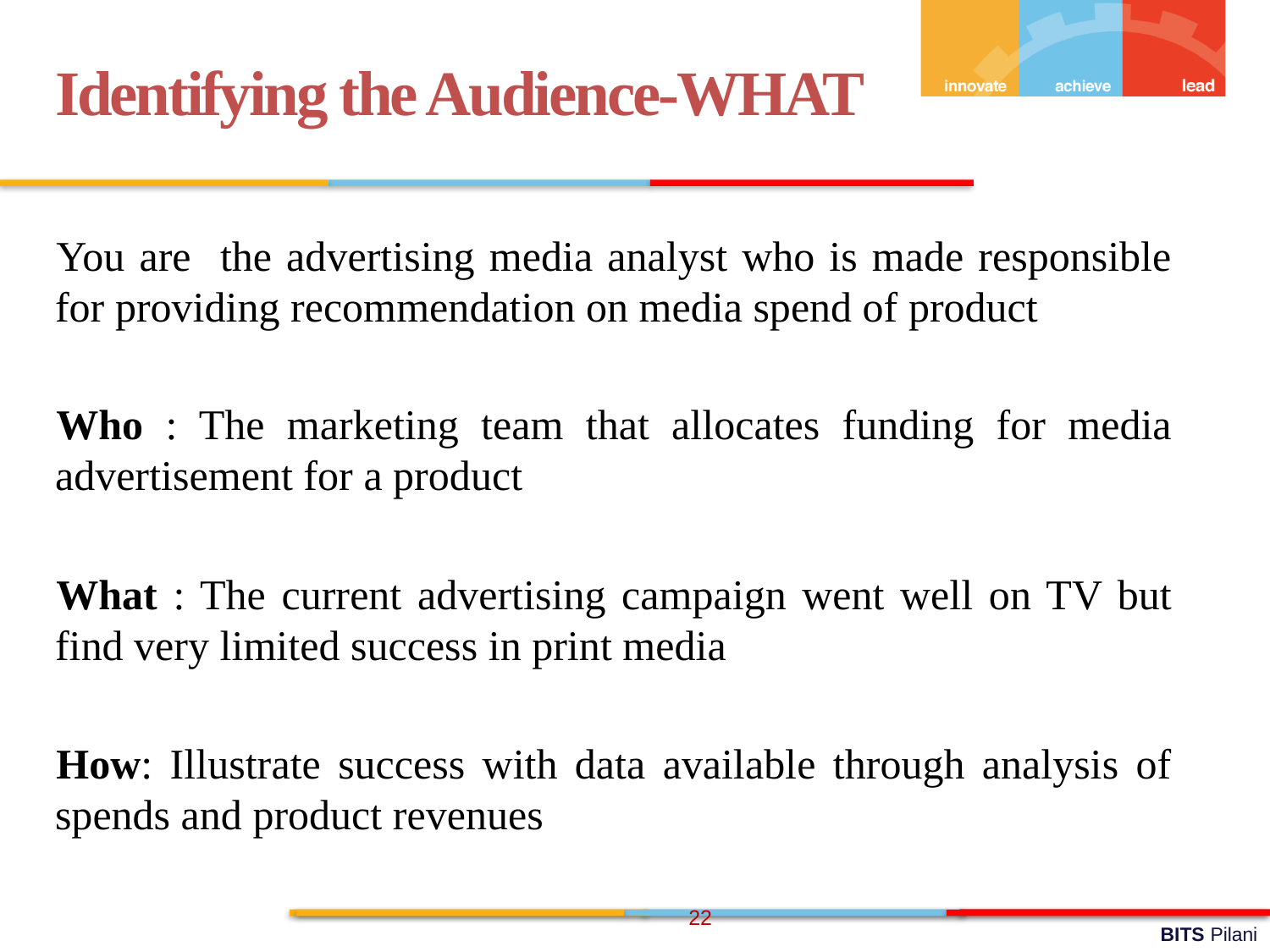

Identifying the Audience-WHAT
You are  the advertising media analyst who is made responsible for providing recommendation on media spend of product

Who : The marketing team that allocates funding for media advertisement for a product

What : The current advertising campaign went well on TV but find very limited success in print media

How: Illustrate success with data available through analysis of spends and product revenues

22